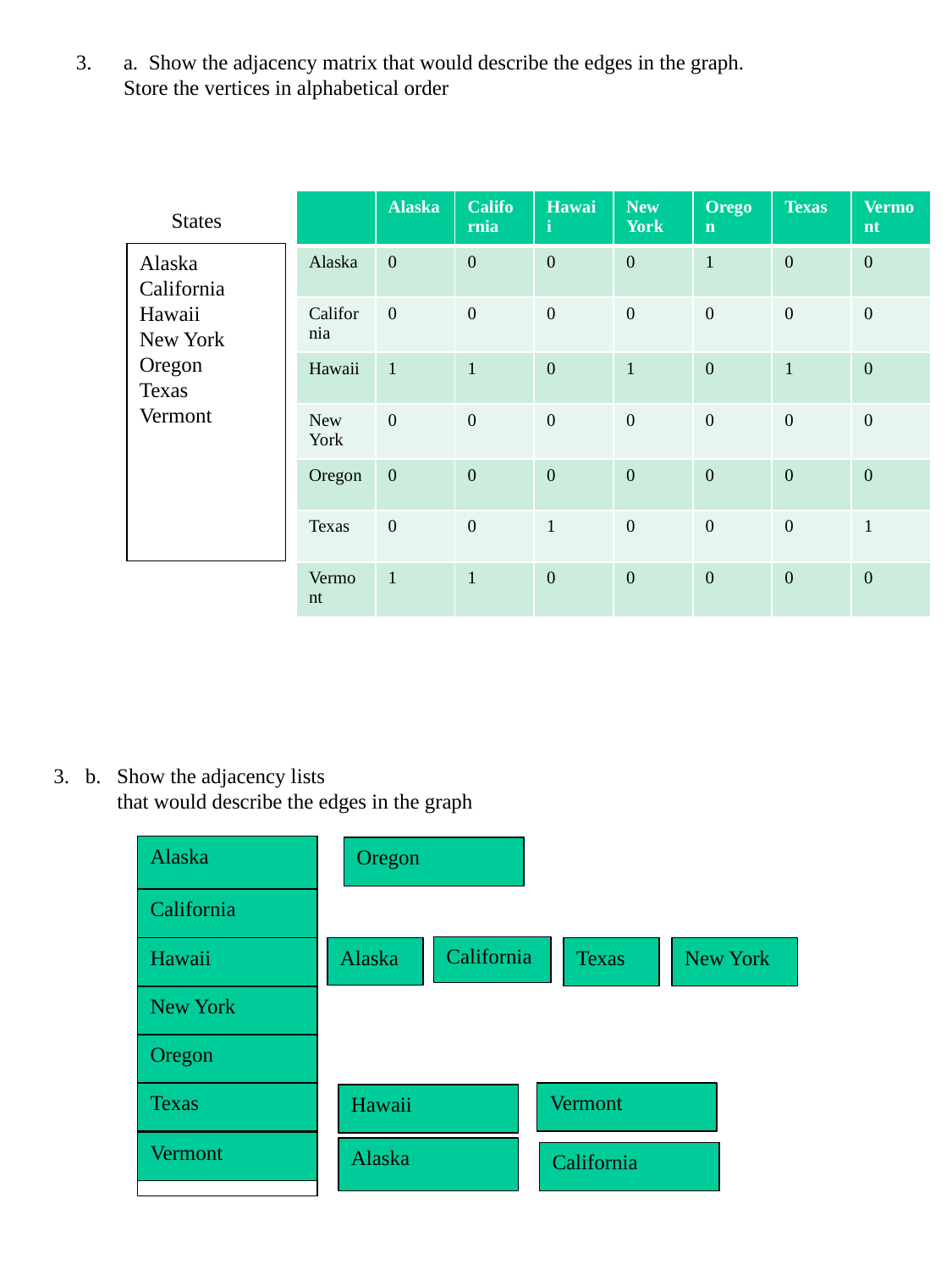

a.  Show the adjacency matrix that would describe the edges in the graph. Store the vertices in alphabetical order
|  | Alaska | California | Hawaii | New York | Oregon | Texas | Vermont |
| --- | --- | --- | --- | --- | --- | --- | --- |
| Alaska | 0 | 0 | 0 | 0 | 1 | 0 | 0 |
| California | 0 | 0 | 0 | 0 | 0 | 0 | 0 |
| Hawaii | 1 | 1 | 0 | 1 | 0 | 1 | 0 |
| New York | 0 | 0 | 0 | 0 | 0 | 0 | 0 |
| Oregon | 0 | 0 | 0 | 0 | 0 | 0 | 0 |
| Texas | 0 | 0 | 1 | 0 | 0 | 0 | 1 |
| Vermont | 1 | 1 | 0 | 0 | 0 | 0 | 0 |
States

Alaska
California
Hawaii
New York
Oregon
Texas
Vermont
3.   b.   Show the adjacency lists
            that would describe the edges in the graph

Alaska
Oregon
California
California
Hawaii
Alaska
Texas
New York
New York
Oregon
Texas
Vermont
Hawaii
Vermont
Alaska
California